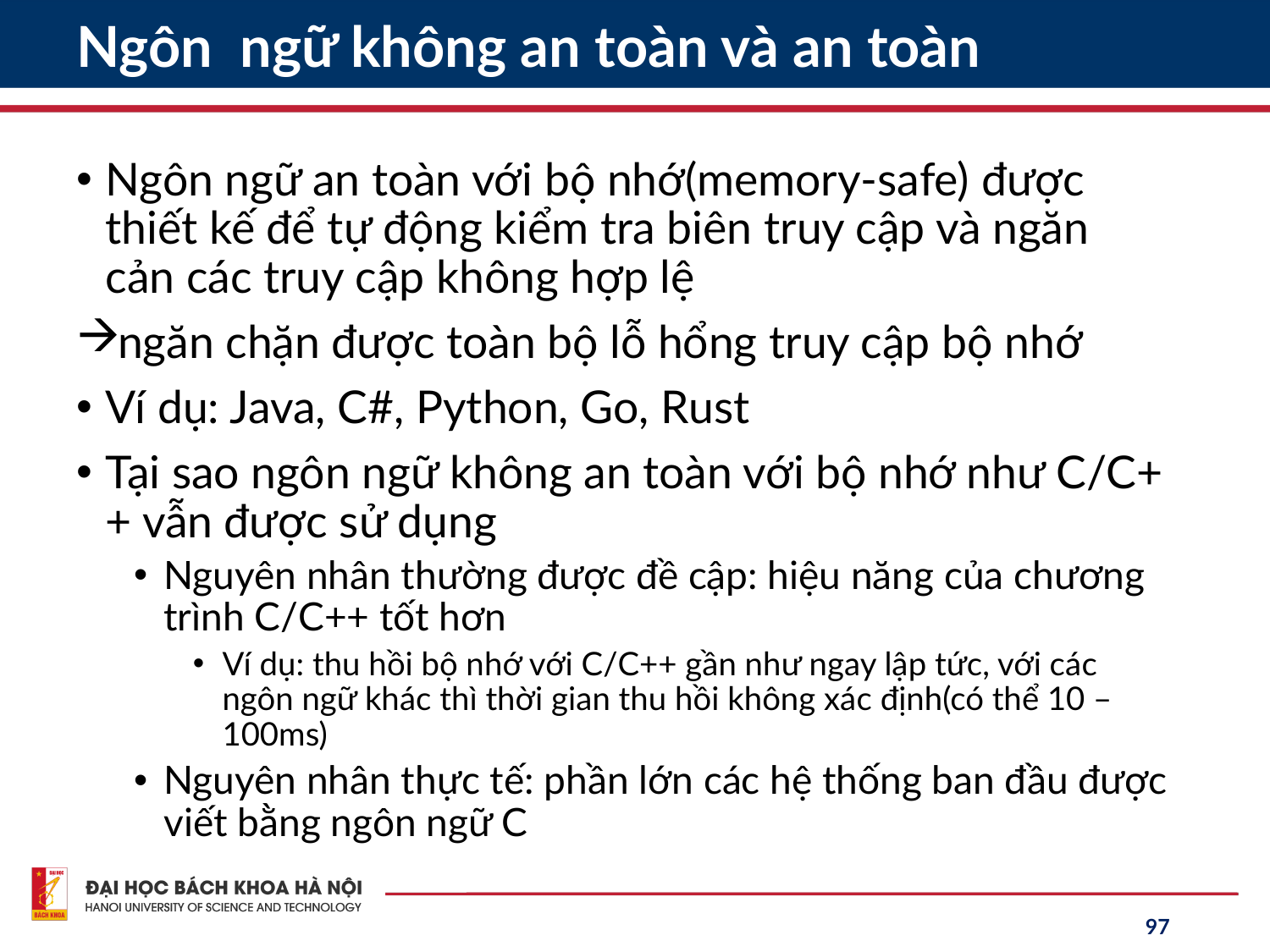

# Ngôn  ngữ không an toàn và an toàn
Ngôn ngữ an toàn với bộ nhớ(memory-safe) được thiết kế để tự động kiểm tra biên truy cập và ngăn cản các truy cập không hợp lệ
ngăn chặn được toàn bộ lỗ hổng truy cập bộ nhớ
Ví dụ: Java, C#, Python, Go, Rust
Tại sao ngôn ngữ không an toàn với bộ nhớ như C/C++ vẫn được sử dụng
Nguyên nhân thường được đề cập: hiệu năng của chương trình C/C++ tốt hơn
Ví dụ: thu hồi bộ nhớ với C/C++ gần như ngay lập tức, với các ngôn ngữ khác thì thời gian thu hồi không xác định(có thể 10 – 100ms)
Nguyên nhân thực tế: phần lớn các hệ thống ban đầu được viết bằng ngôn ngữ C

97